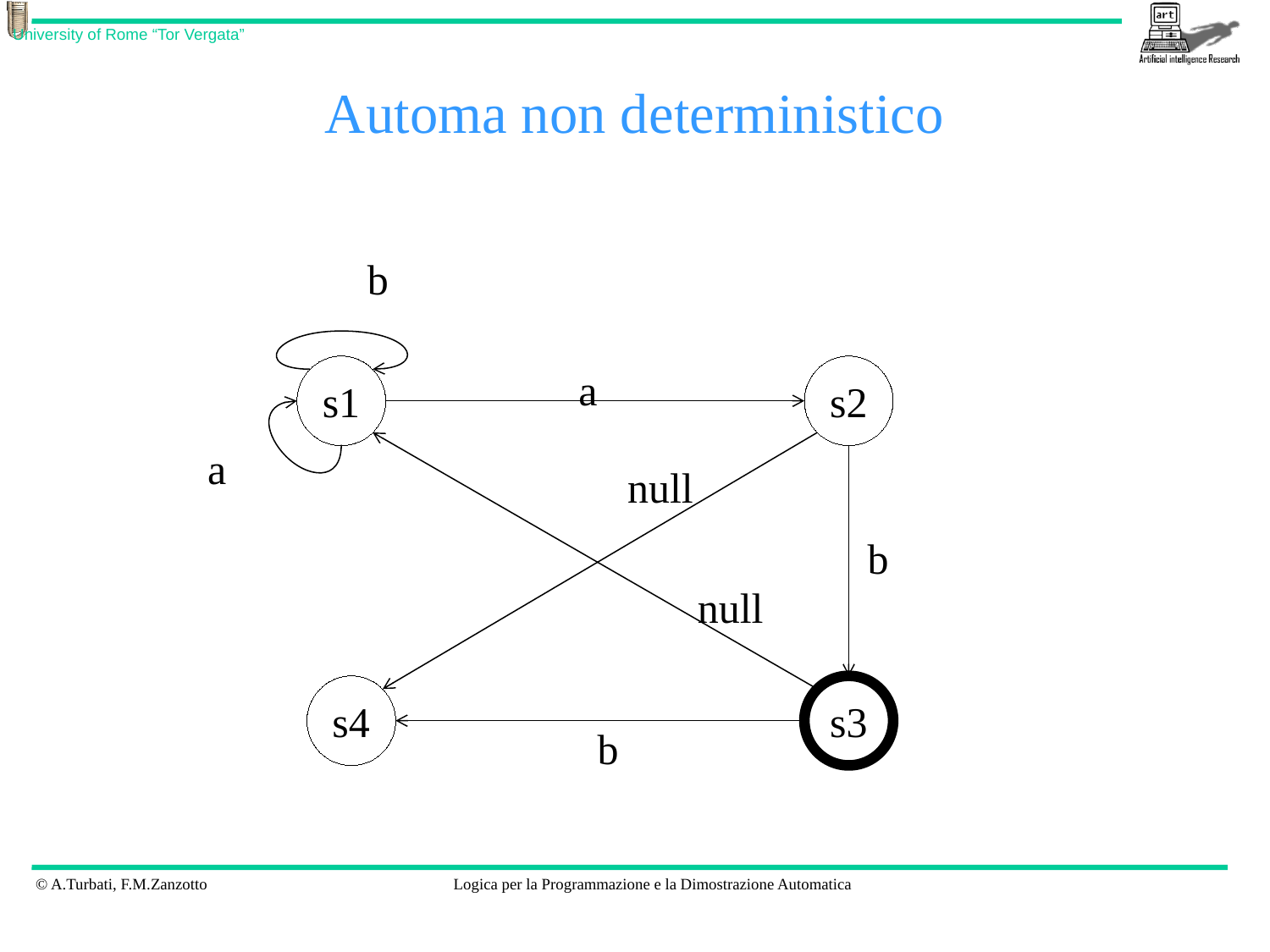

# Automa non deterministico
b
s1
s2
a
a
null
b
null
s4
s3
b